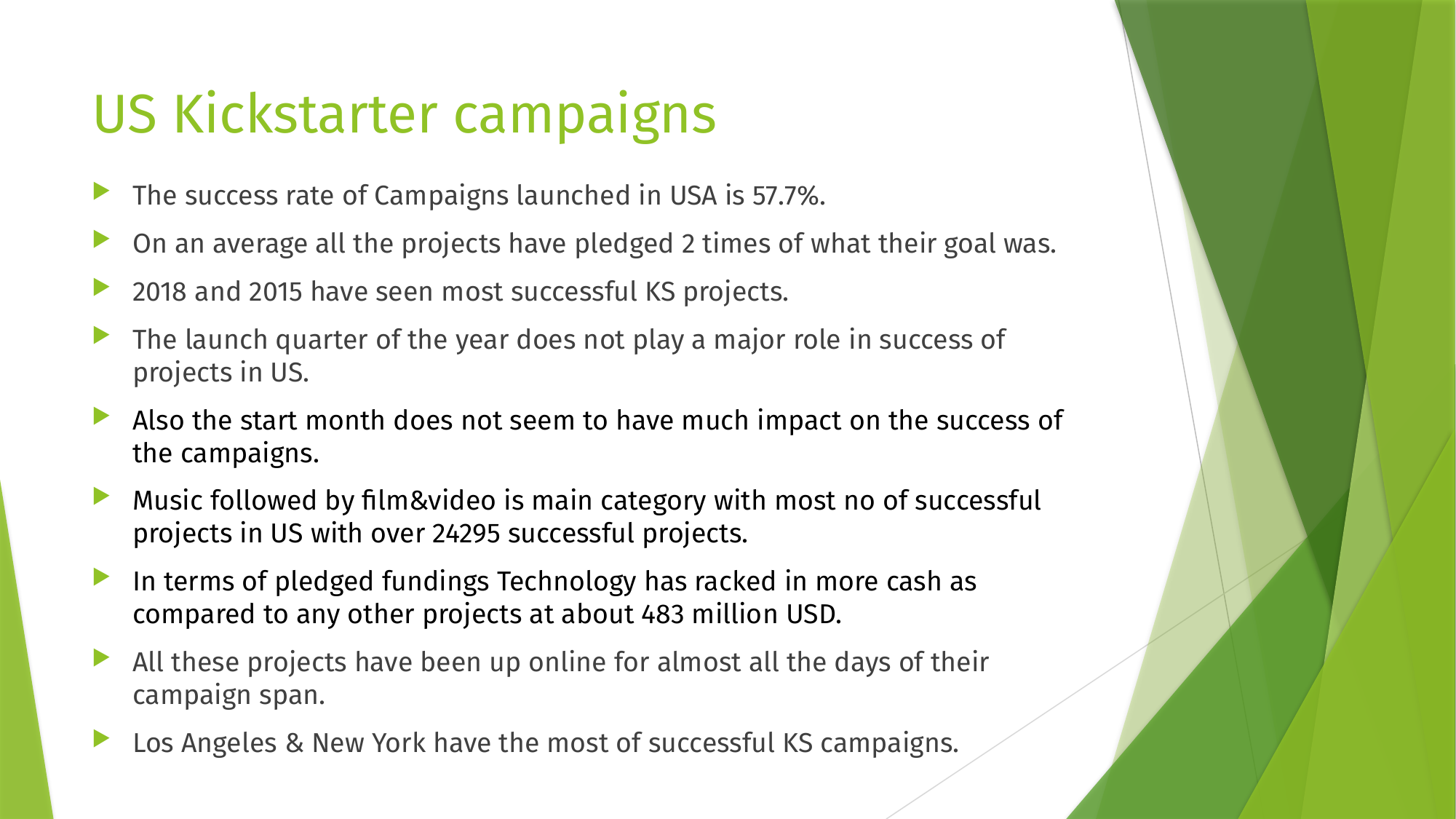

# US Kickstarter campaigns
The success rate of Campaigns launched in USA is 57.7%.
On an average all the projects have pledged 2 times of what their goal was.
2018 and 2015 have seen most successful KS projects.
The launch quarter of the year does not play a major role in success of projects in US.
Also the start month does not seem to have much impact on the success of the campaigns.
Music followed by film&video is main category with most no of successful projects in US with over 24295 successful projects.
In terms of pledged fundings Technology has racked in more cash as compared to any other projects at about 483 million USD.
All these projects have been up online for almost all the days of their campaign span.
Los Angeles & New York have the most of successful KS campaigns.